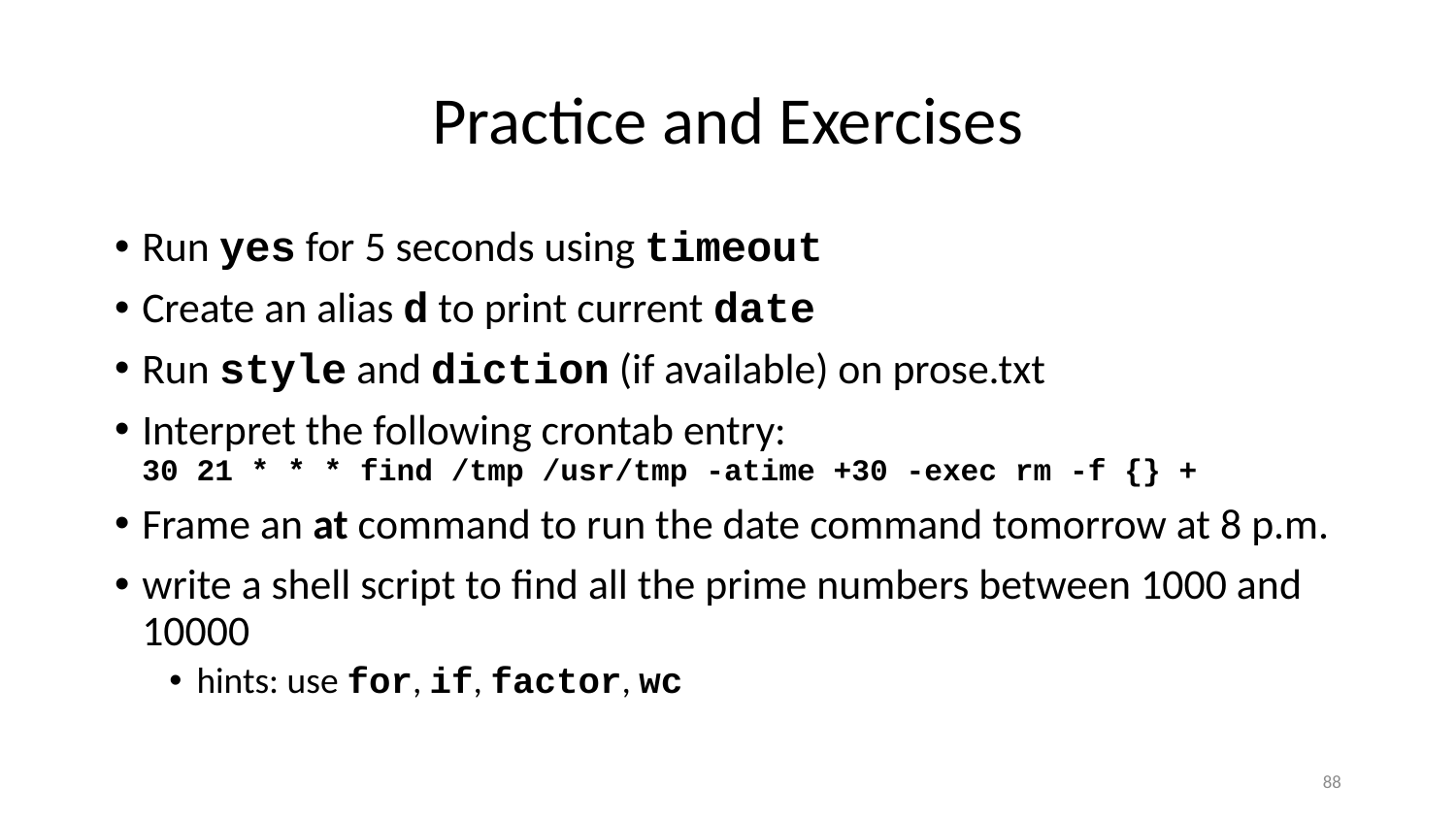

# Practice and Exercises
Run yes for 5 seconds using timeout
Create an alias d to print current date
Run style and diction (if available) on prose.txt
Interpret the following crontab entry:
30 21 * * * find /tmp /usr/tmp -atime +30 -exec rm -f {} +
Frame an at command to run the date command tomorrow at 8 p.m.
write a shell script to find all the prime numbers between 1000 and 10000
hints: use for, if, factor, wc

88